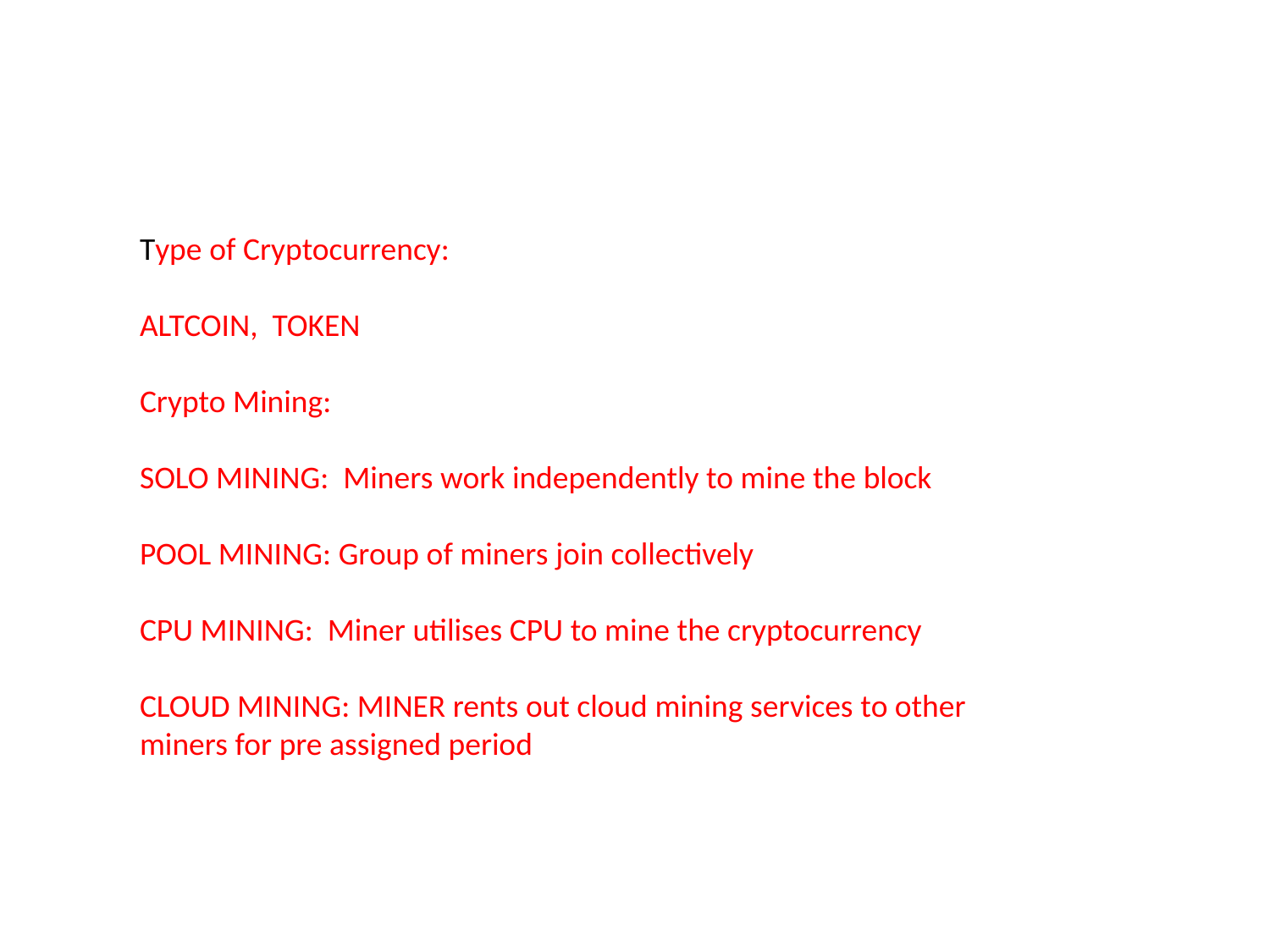

Type of Cryptocurrency:

ALTCOIN,  TOKEN

Crypto Mining:

SOLO MINING:  Miners work independently to mine the block

POOL MINING: Group of miners join collectively

CPU MINING:  Miner utilises CPU to mine the cryptocurrency

CLOUD MINING: MINER rents out cloud mining services to other miners for pre assigned period